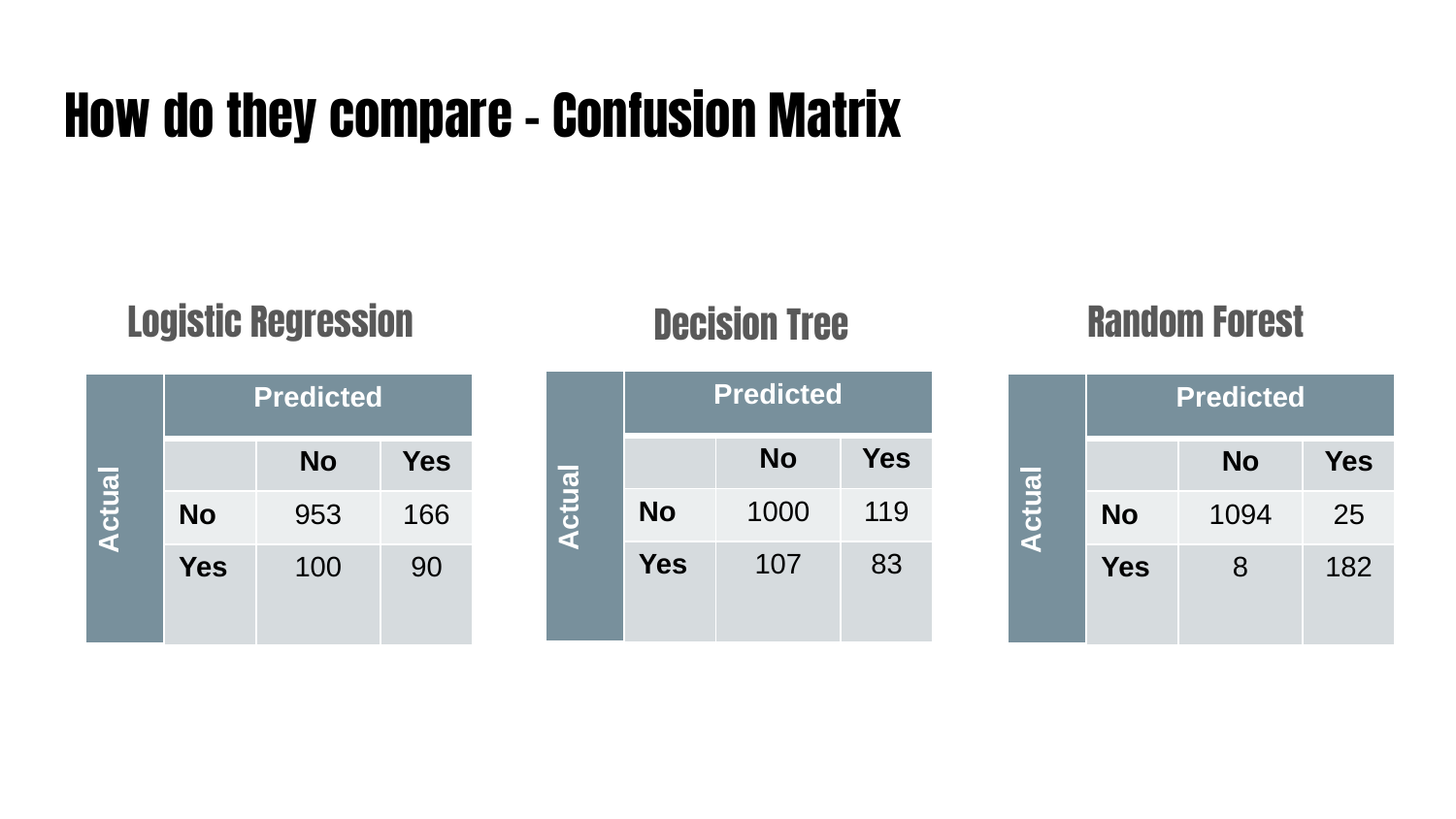

# How do they compare – Confusion Matrix
Logistic Regression
Random Forest
Decision Tree
| Actual | Predicted | Predicted |  |
| --- | --- | --- | --- |
| Actual |  | No | Yes |
|  | No | 1000 | 119 |
|  | Yes | 107 | 83 |
| Actual | Predicted | Predicted |  |
| --- | --- | --- | --- |
| Actual |  | No | Yes |
|  | No | 953 | 166 |
|  | Yes | 100 | 90 |
| Actual | Predicted | Predicted |  |
| --- | --- | --- | --- |
| Actual |  | No | Yes |
|  | No | 1094 | 25 |
|  | Yes | 8 | 182 |